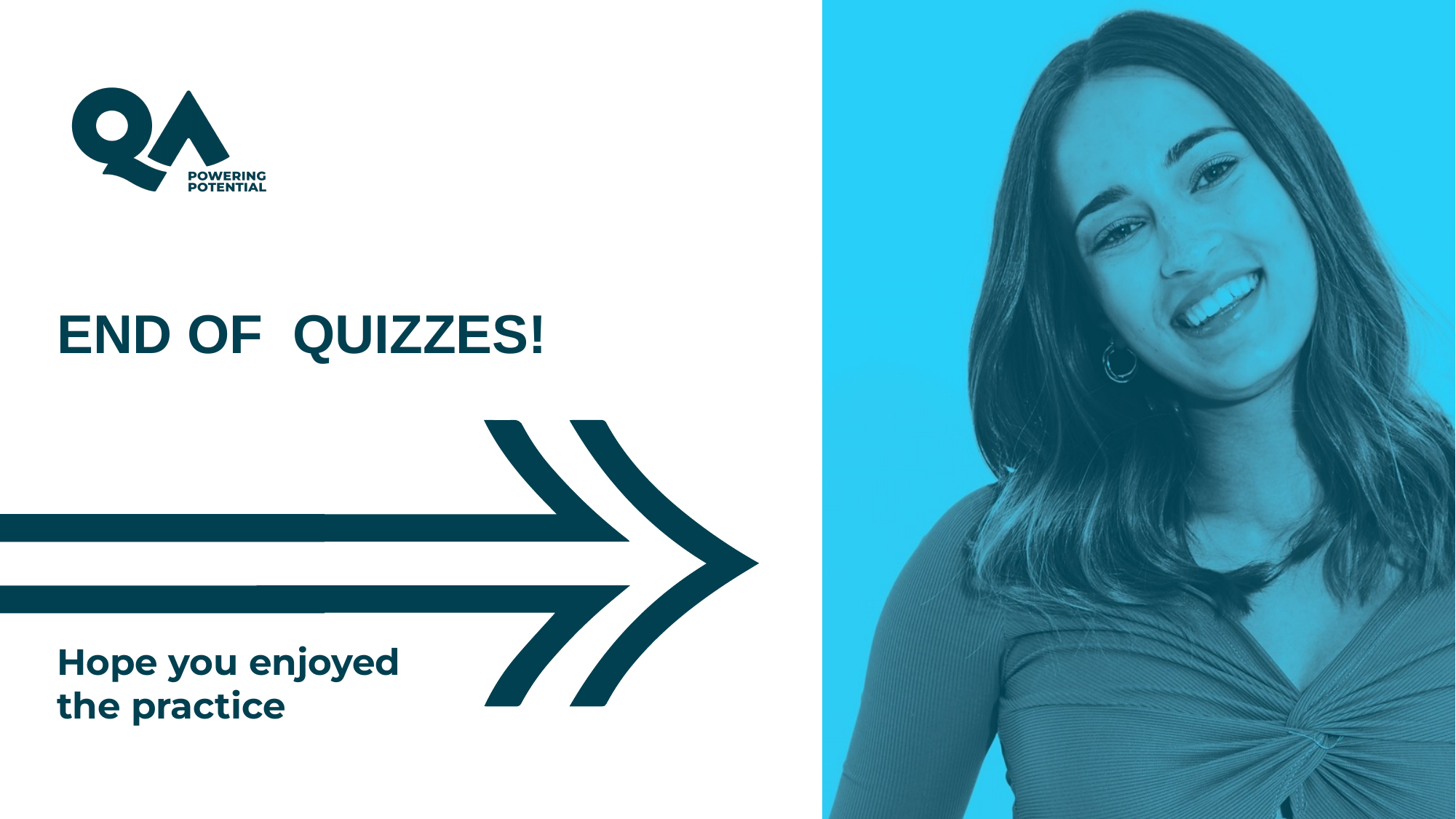

# End of  Quizzes!
Hope you enjoyed the practice